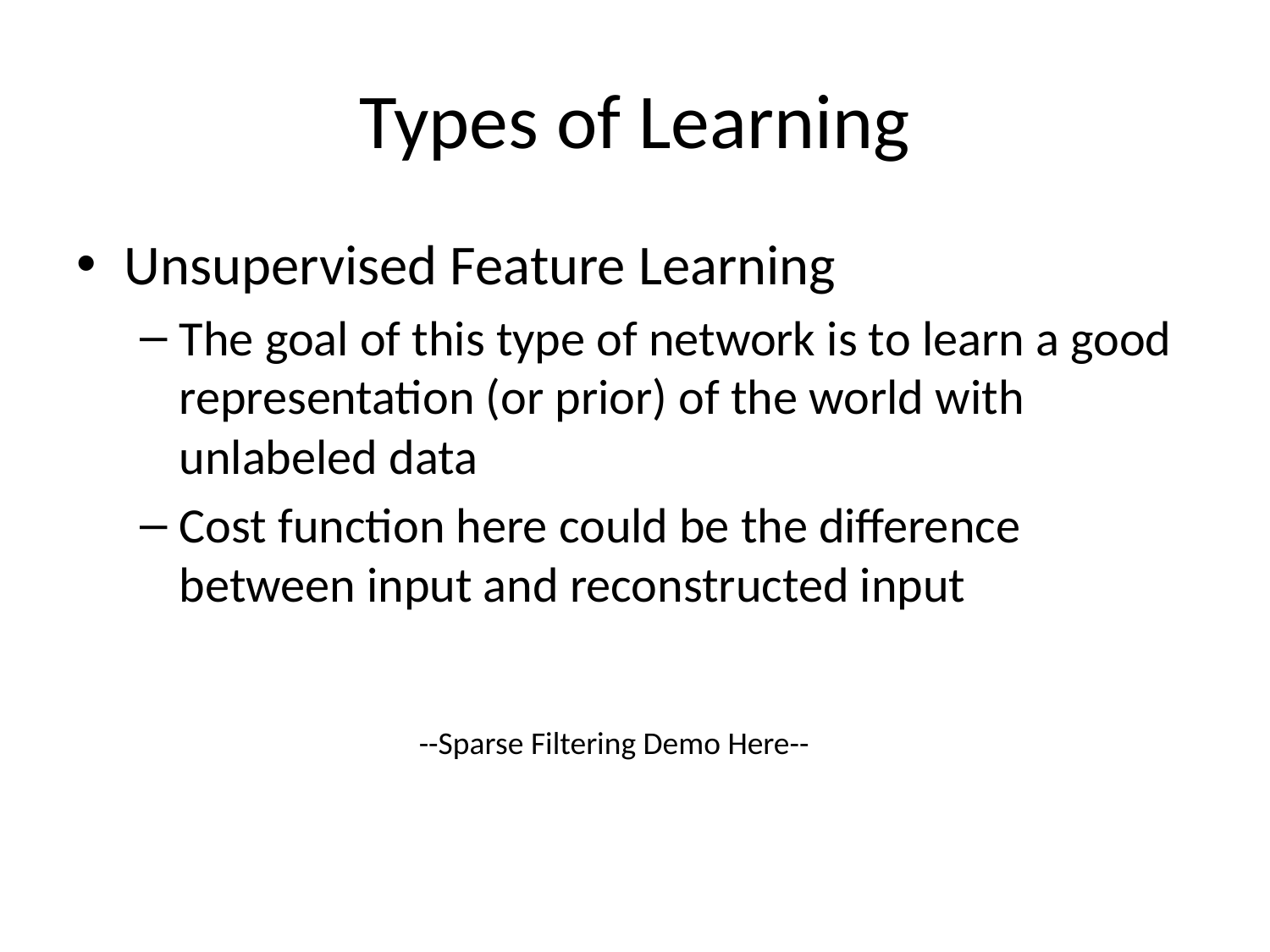

# Types of Learning
Unsupervised Feature Learning
The goal of this type of network is to learn a good representation (or prior) of the world with unlabeled data
Cost function here could be the difference between input and reconstructed input
--Sparse Filtering Demo Here--